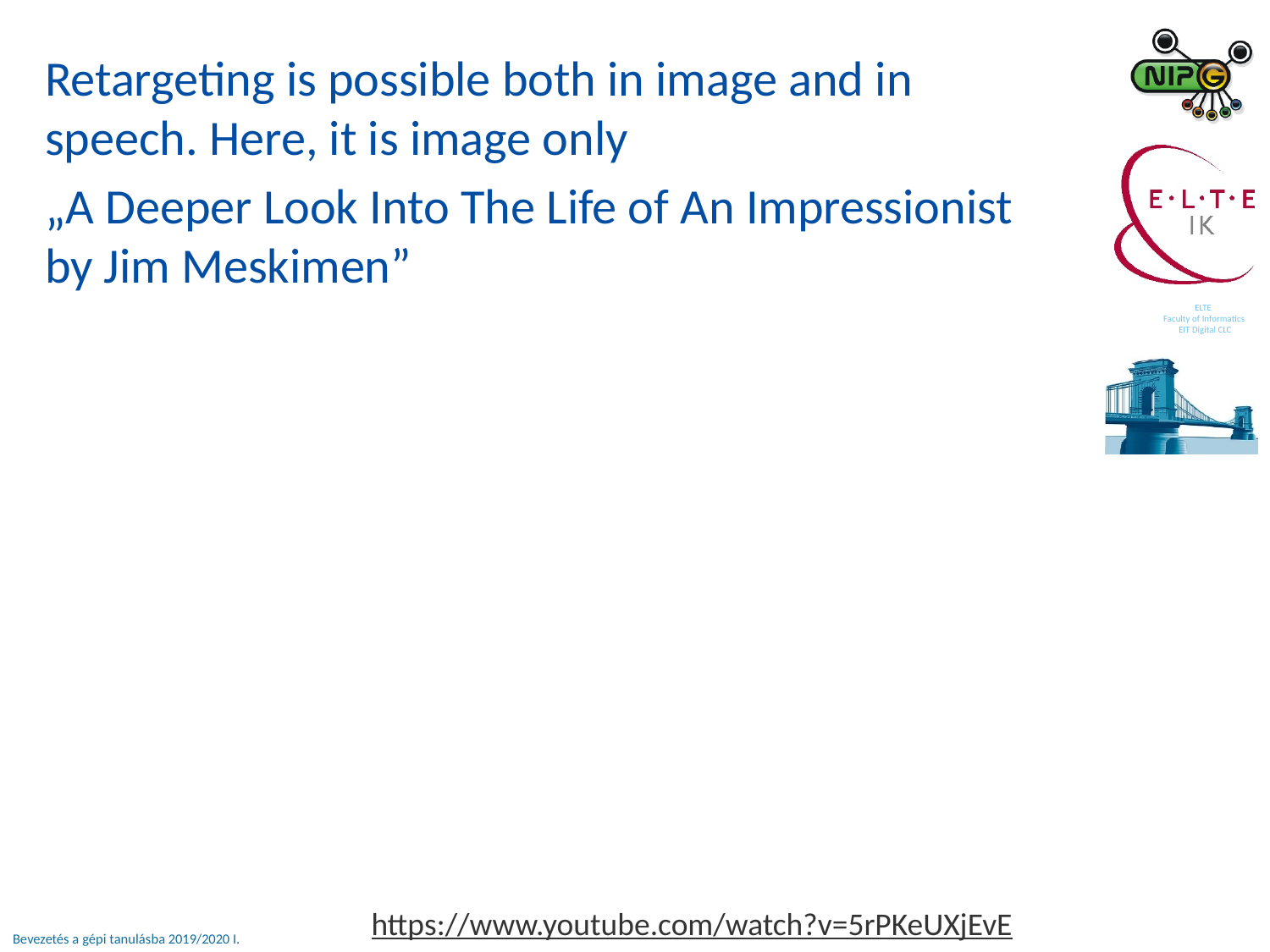

Retargeting is possible both in image and in speech. Here, it is image only
„A Deeper Look Into The Life of An Impressionist by Jim Meskimen”
https://www.youtube.com/watch?v=5rPKeUXjEvE